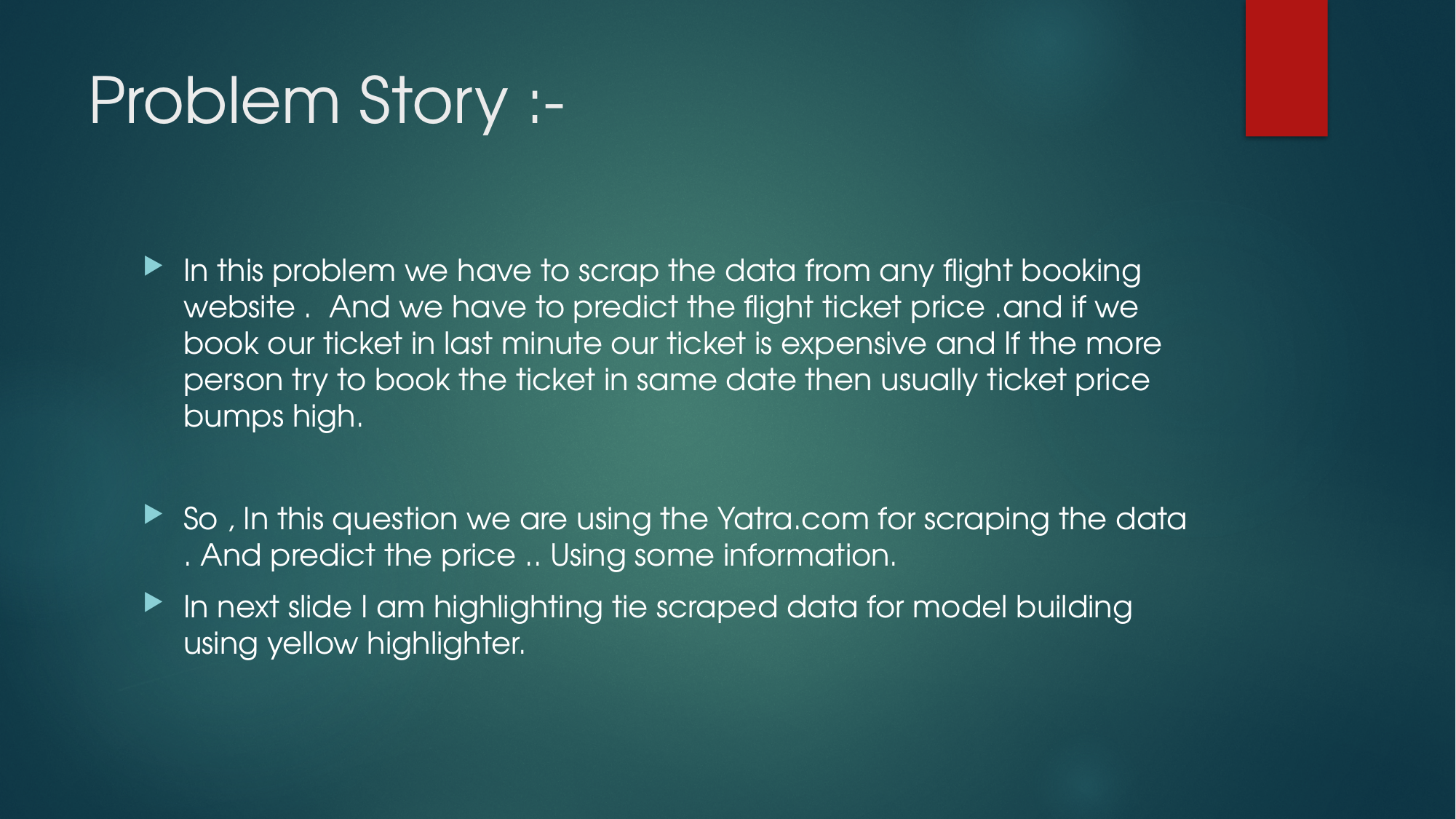

# Problem Story :-
In this problem we have to scrap the data from any flight booking website .  And we have to predict the flight ticket price .and if we book our ticket in last minute our ticket is expensive and If the more person try to book the ticket in same date then usually ticket price bumps high.

So , In this question we are using the Yatra.com for scraping the data . And predict the price .. Using some information.
In next slide I am highlighting tie scraped data for model building using yellow highlighter.